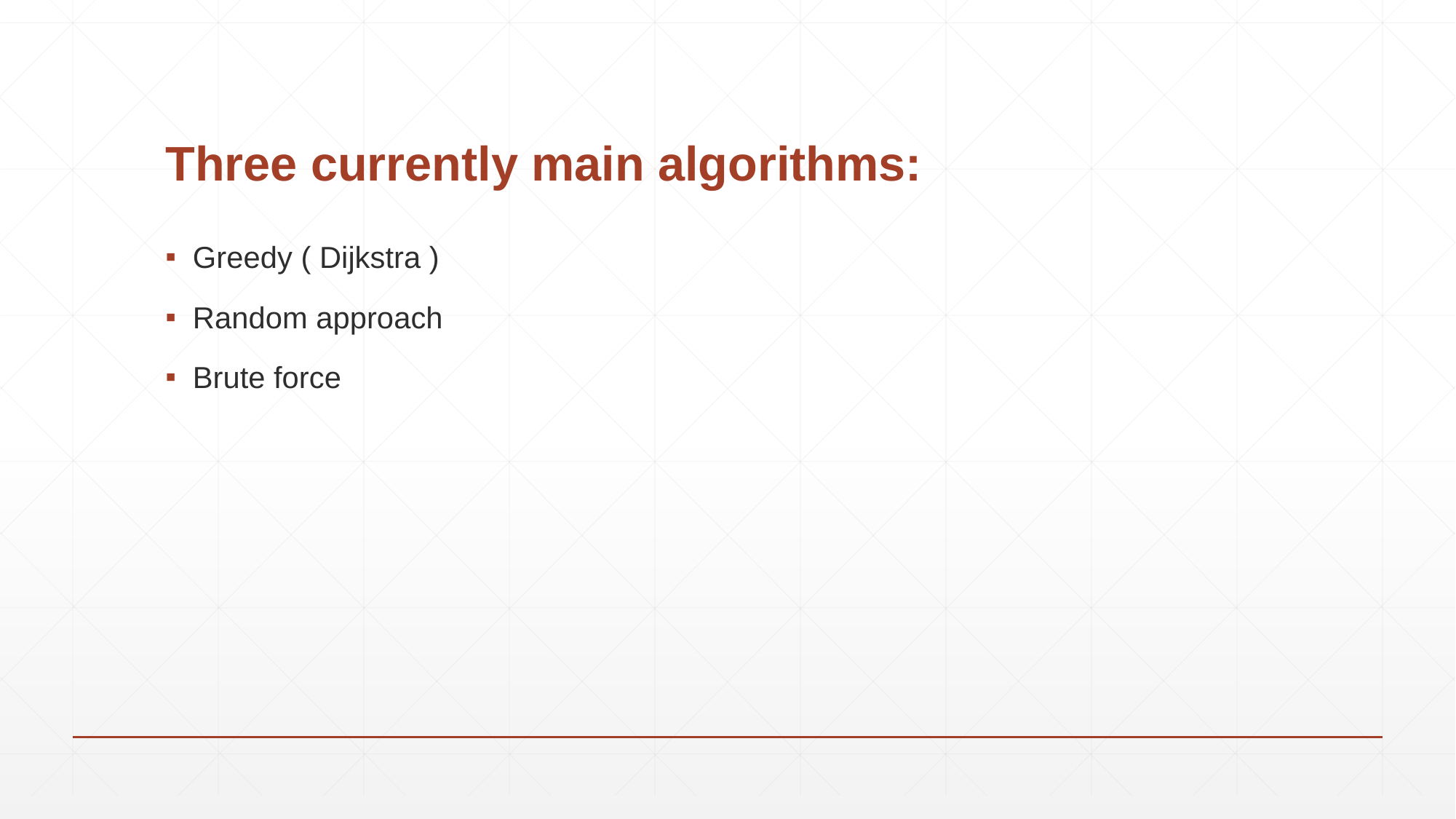

# Three currently main algorithms:
Greedy ( Dijkstra )
Random approach
Brute force